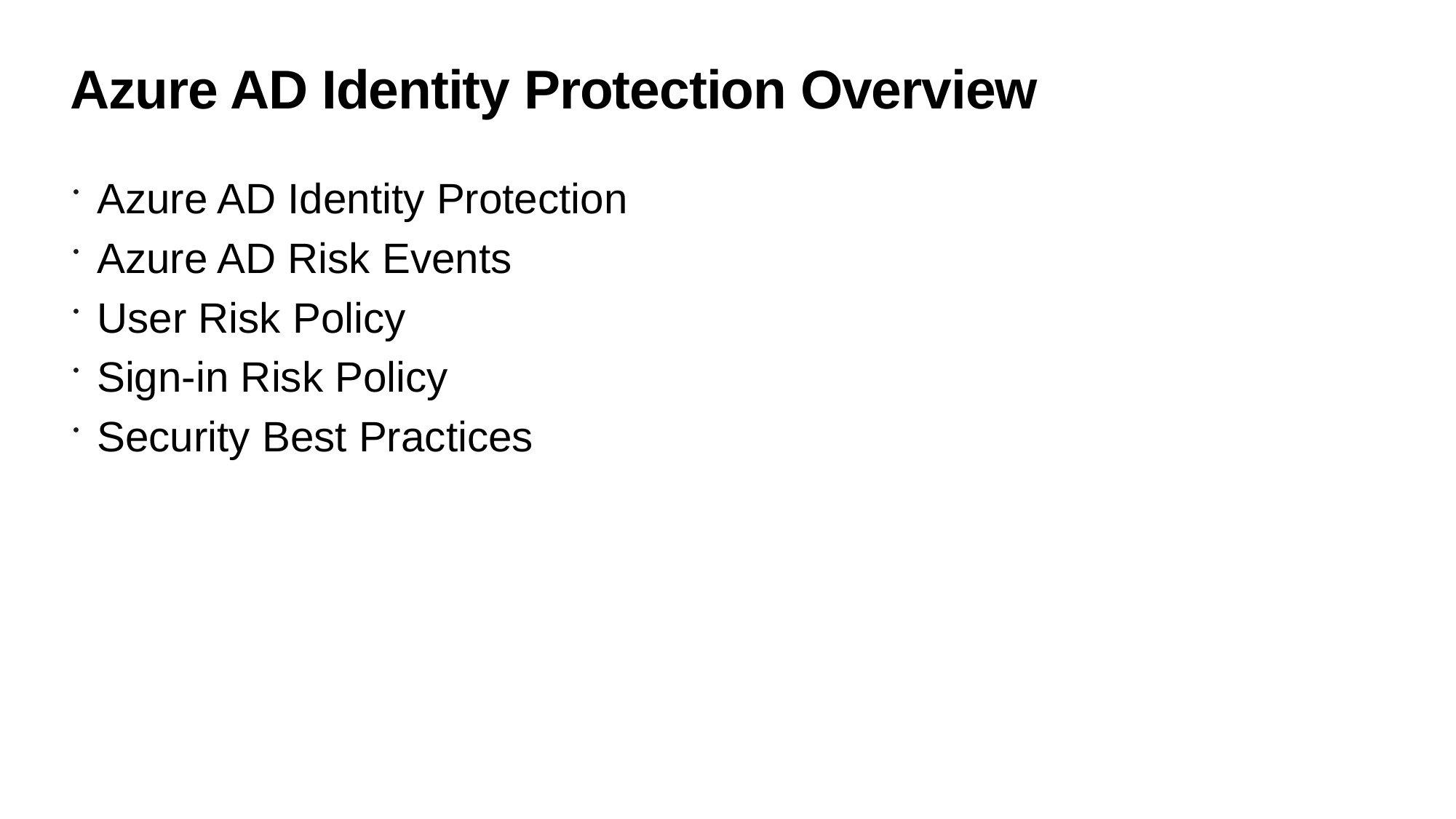

# Azure AD Identity Protection Overview
Azure AD Identity Protection
Azure AD Risk Events
User Risk Policy
Sign-in Risk Policy
Security Best Practices